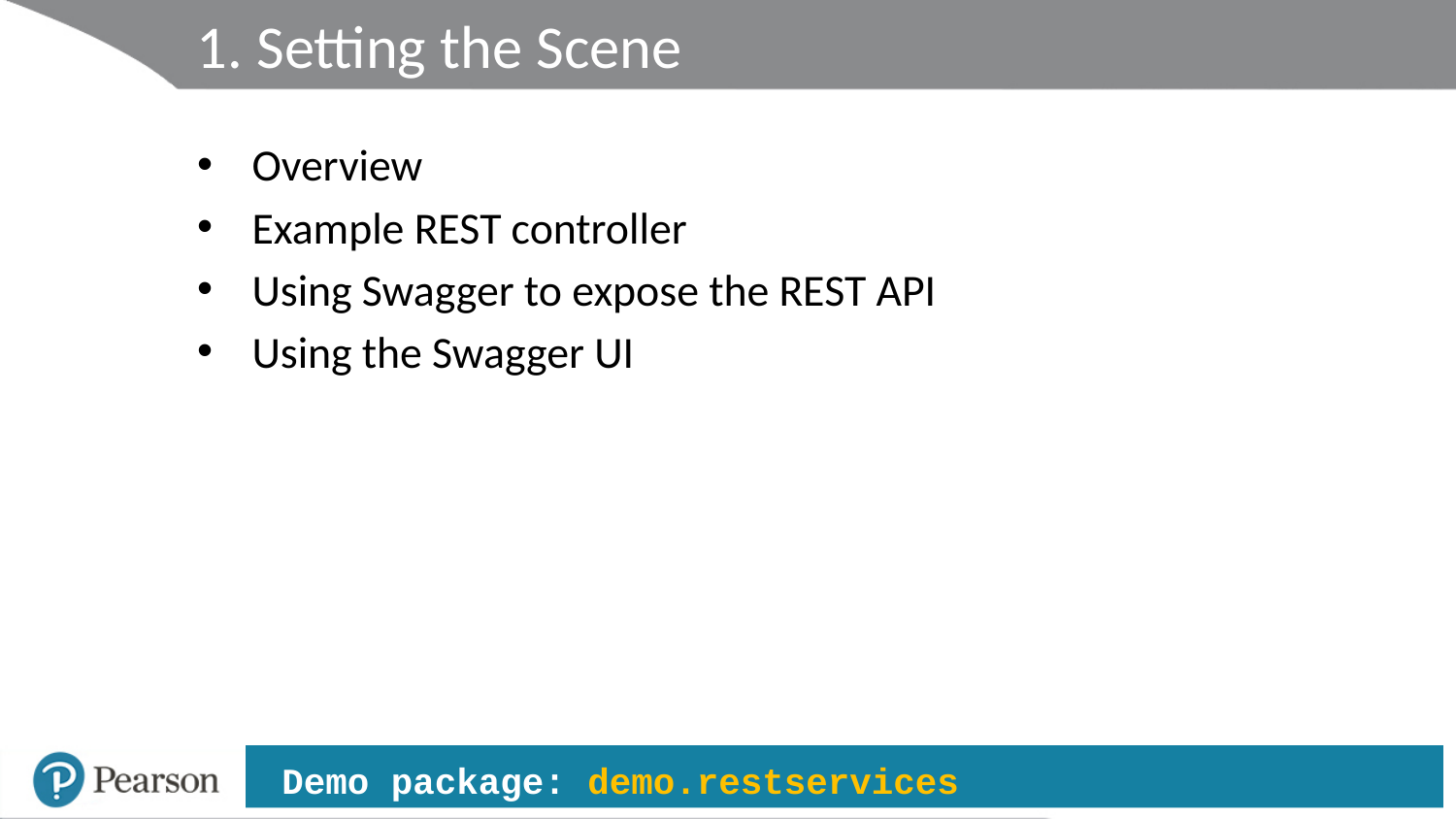

# 1. Setting the Scene
Overview
Example REST controller
Using Swagger to expose the REST API
Using the Swagger UI

 Demo package: demo.restservices